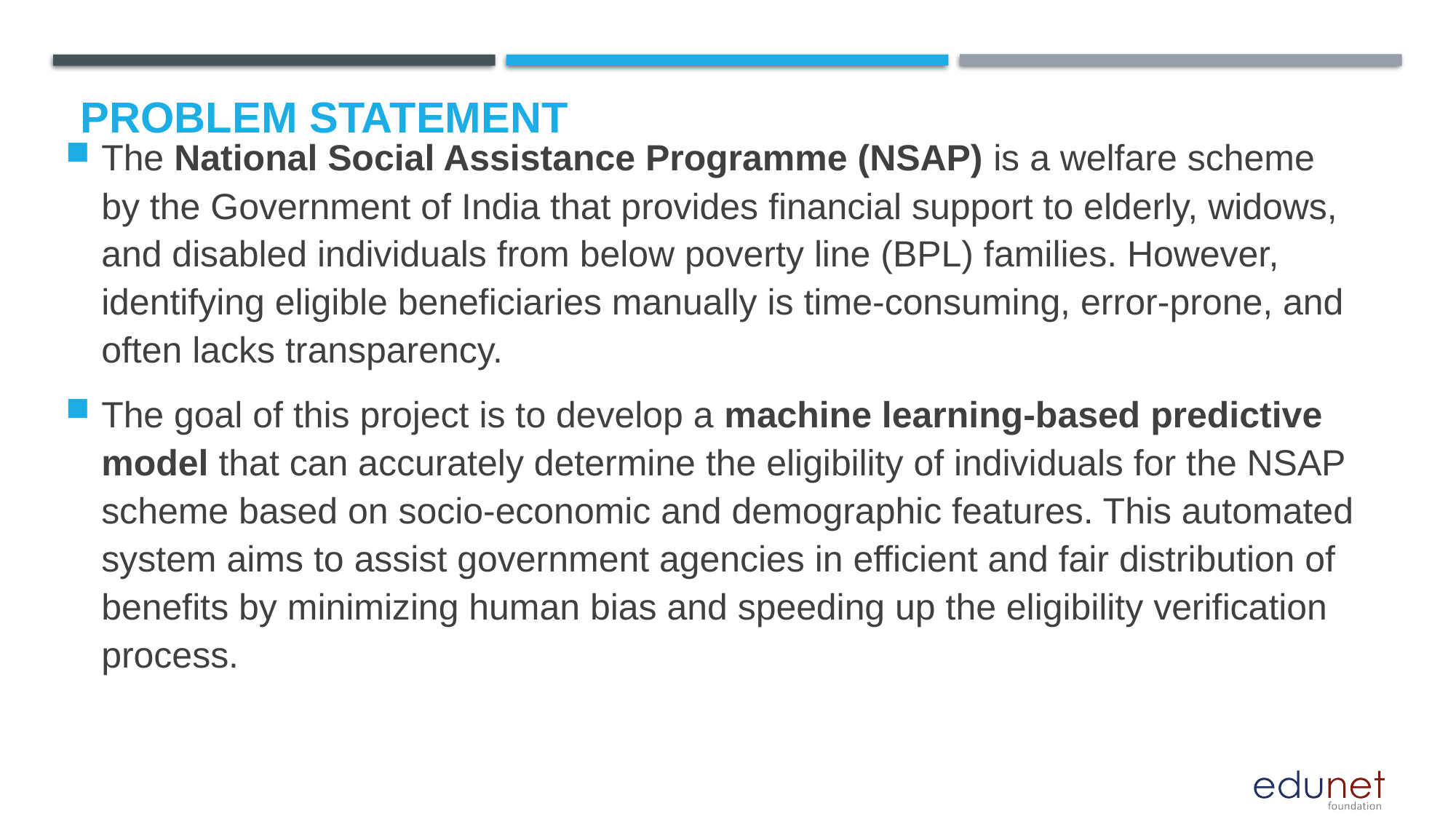

# Problem Statement
The National Social Assistance Programme (NSAP) is a welfare scheme by the Government of India that provides financial support to elderly, widows, and disabled individuals from below poverty line (BPL) families. However, identifying eligible beneficiaries manually is time-consuming, error-prone, and often lacks transparency.
The goal of this project is to develop a machine learning-based predictive model that can accurately determine the eligibility of individuals for the NSAP scheme based on socio-economic and demographic features. This automated system aims to assist government agencies in efficient and fair distribution of benefits by minimizing human bias and speeding up the eligibility verification process.